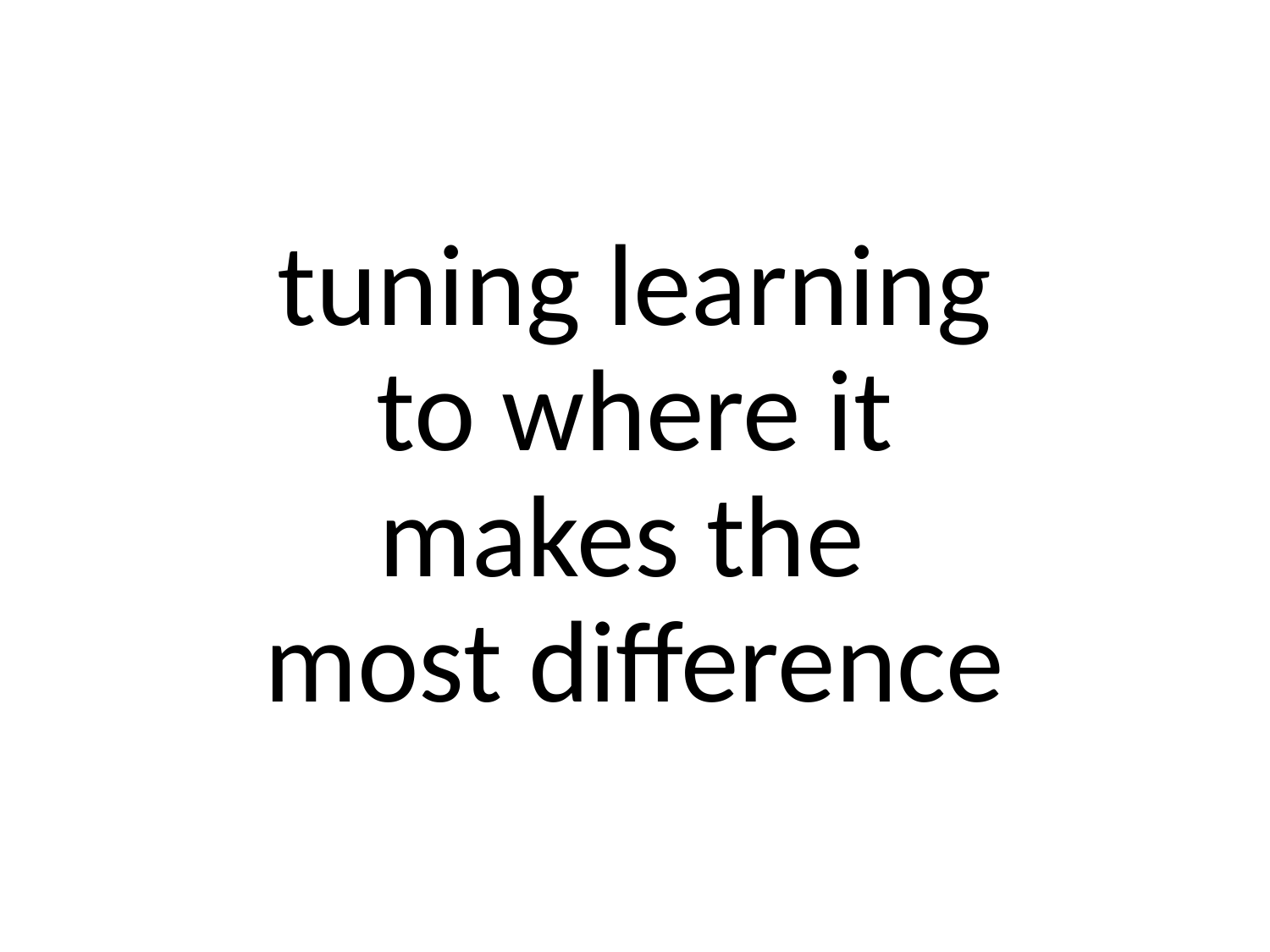

# tuning learning to where it makes the most difference